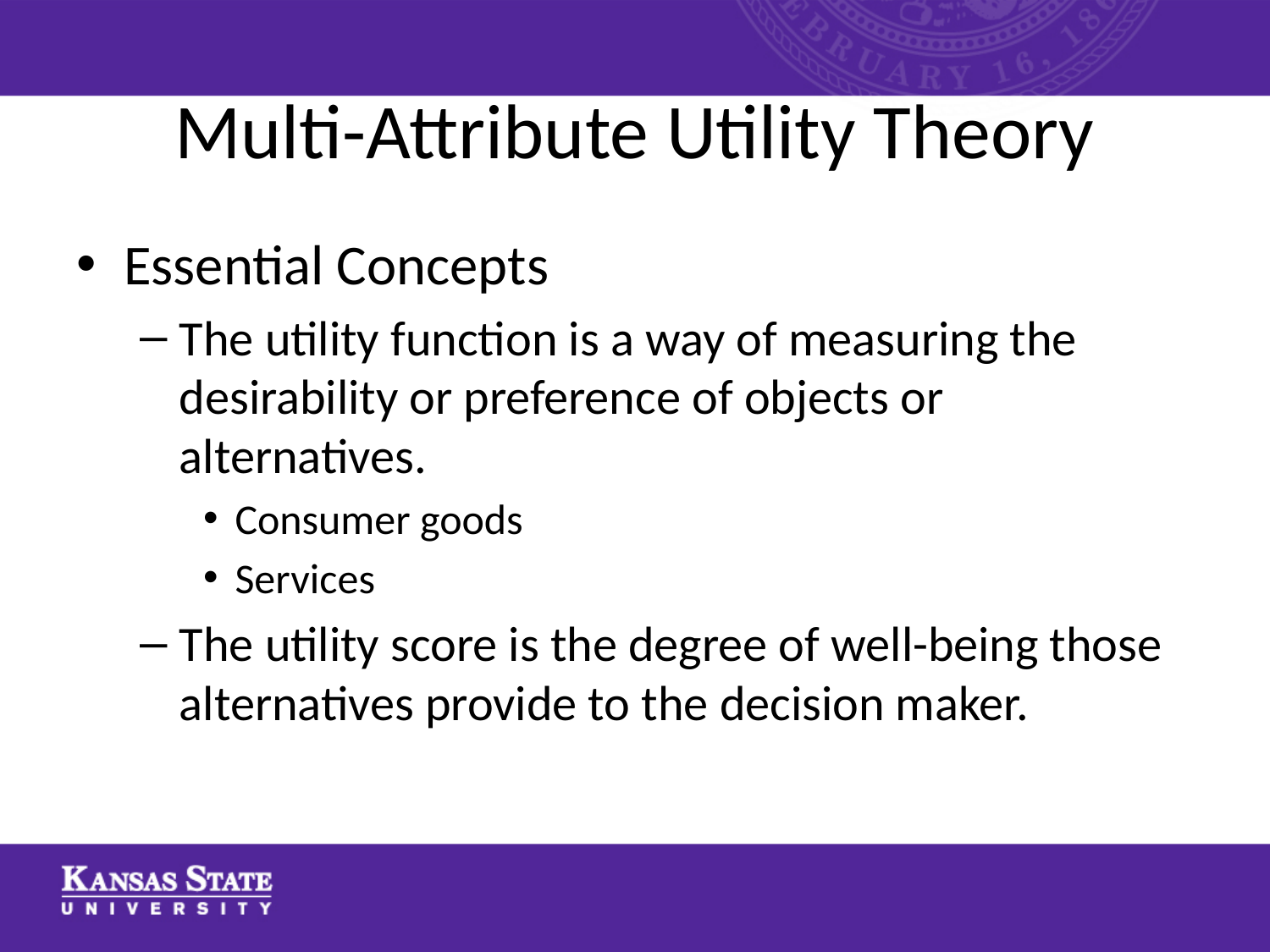

# Multi-Attribute Utility Theory
Essential Concepts
The utility function is a way of measuring the desirability or preference of objects or alternatives.
Consumer goods
Services
The utility score is the degree of well-being those alternatives provide to the decision maker.